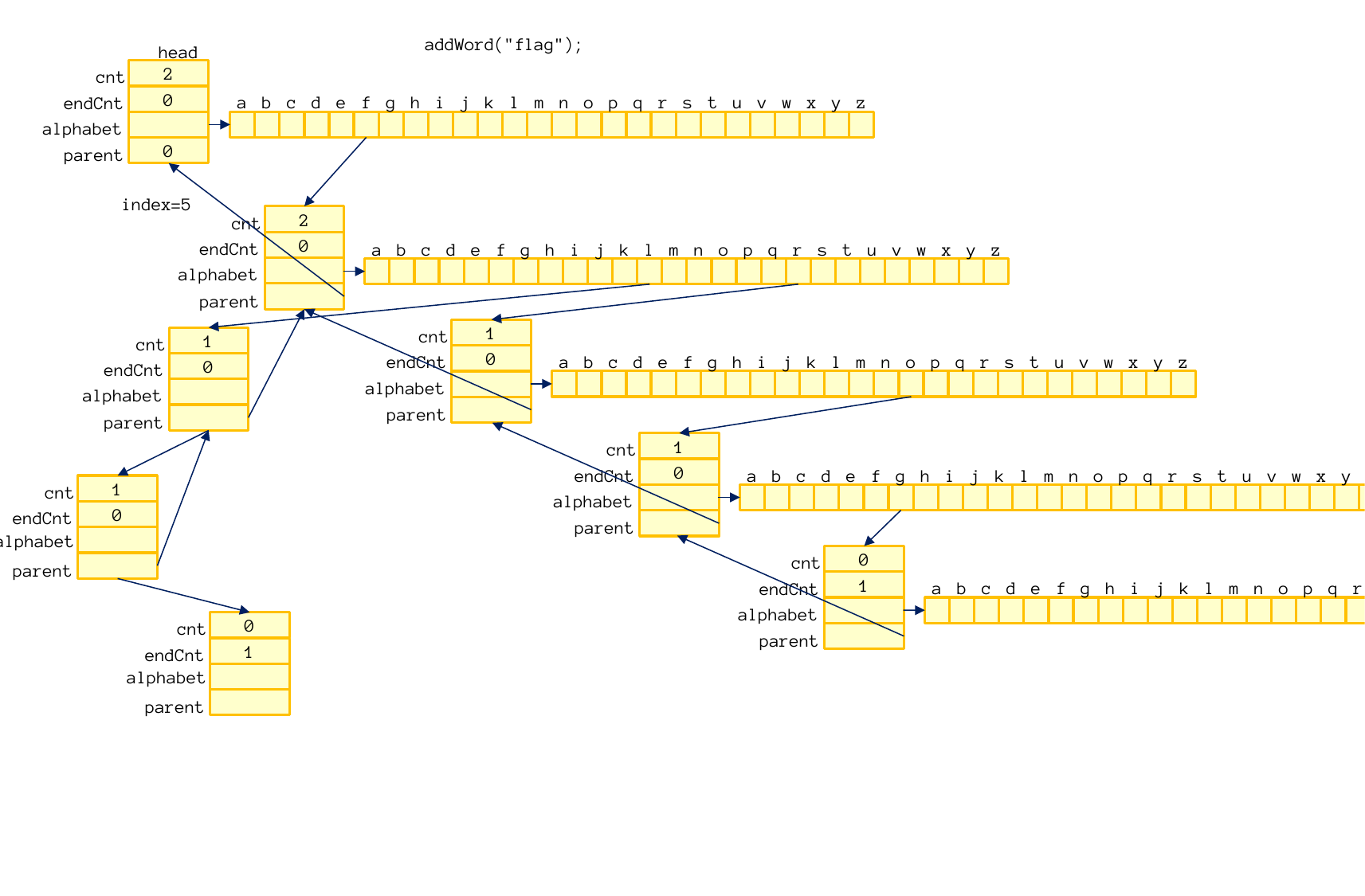

addWord("flag");
head
cnt
2
endCnt
0
a
b
c
d
e
f
g
h
i
j
k
l
m
n
o
p
q
r
s
t
u
v
w
x
y
z
alphabet

parent
0
index=5
cnt
2
endCnt
0
a
b
c
d
e
f
g
h
i
j
k
l
m
n
o
p
q
r
s
t
u
v
w
x
y
z
alphabet

parent

cnt
1
cnt
1
endCnt
0
endCnt
a
b
c
d
e
f
g
h
i
j
k
l
m
n
o
p
q
r
s
t
u
v
w
x
y
z
0
alphabet

alphabet

parent

parent

cnt
1
endCnt
0
a
b
c
d
e
f
g
h
i
j
k
l
m
n
o
p
q
r
s
t
u
v
w
x
y
z
cnt
1
alphabet

endCnt
0
parent

alphabet

cnt
0
parent

endCnt
1
a
b
c
d
e
f
g
h
i
j
k
l
m
n
o
p
q
r
s
t
u
v
w
x
y
z
alphabet

cnt
0
parent

endCnt
1
alphabet

parent